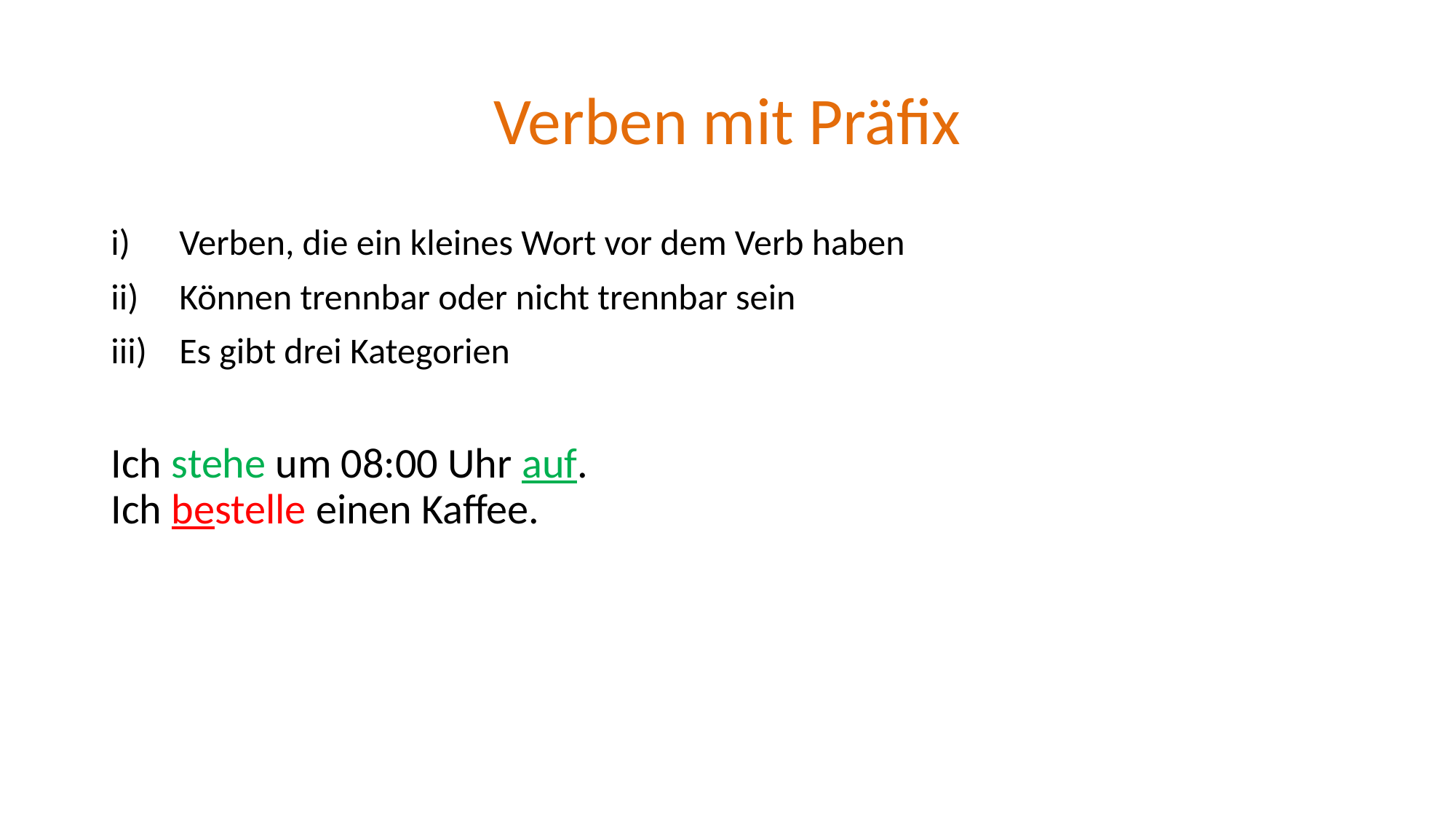

# Verben mit Präfix
Verben, die ein kleines Wort vor dem Verb haben
Können trennbar oder nicht trennbar sein
Es gibt drei Kategorien

Ich stehe um 08:00 Uhr auf.
Ich bestelle einen Kaffee.